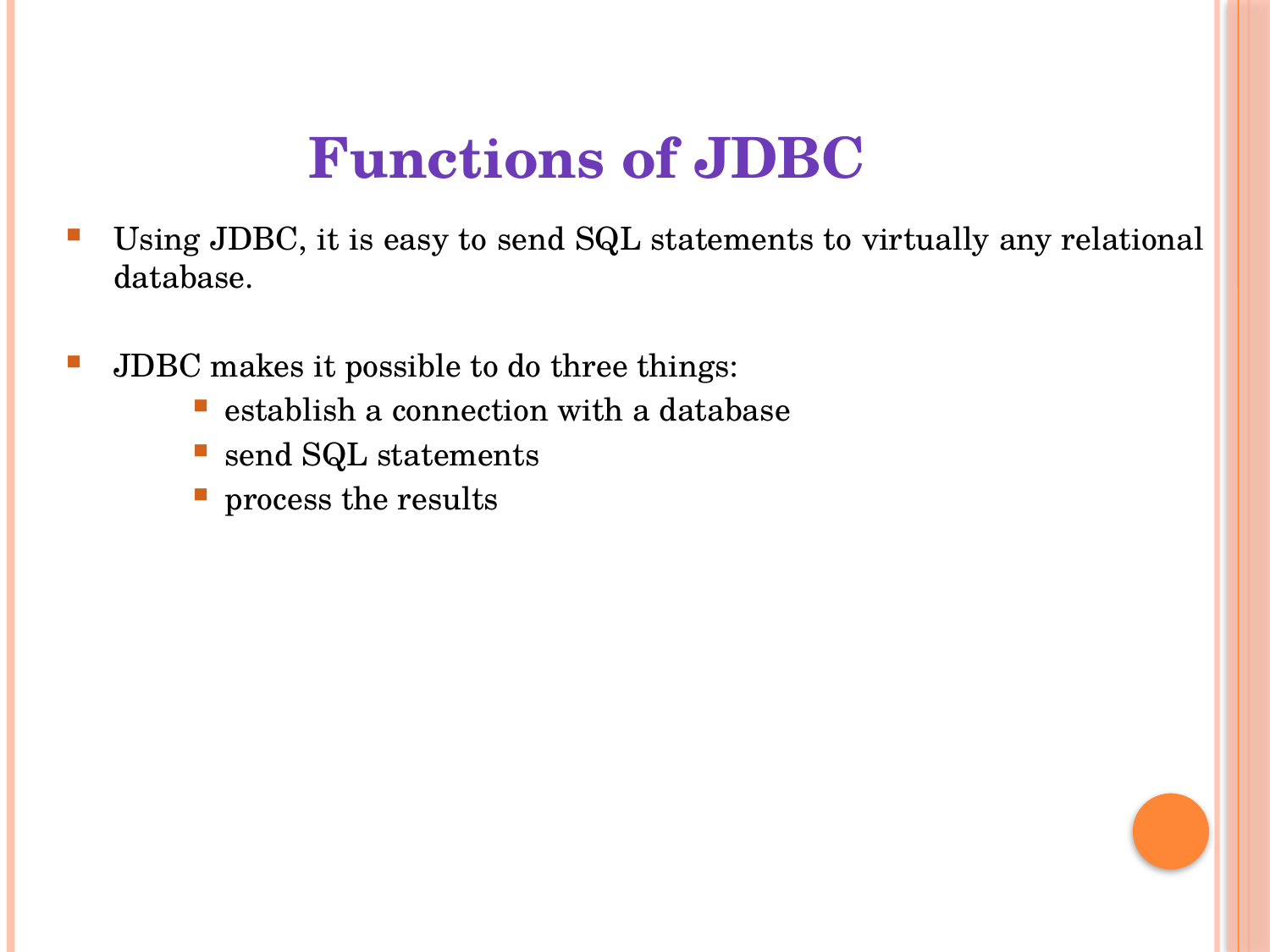

Functions of JDBC
Using JDBC, it is easy to send SQL statements to virtually any relational database.

JDBC makes it possible to do three things:
establish a connection with a database
send SQL statements
process the results